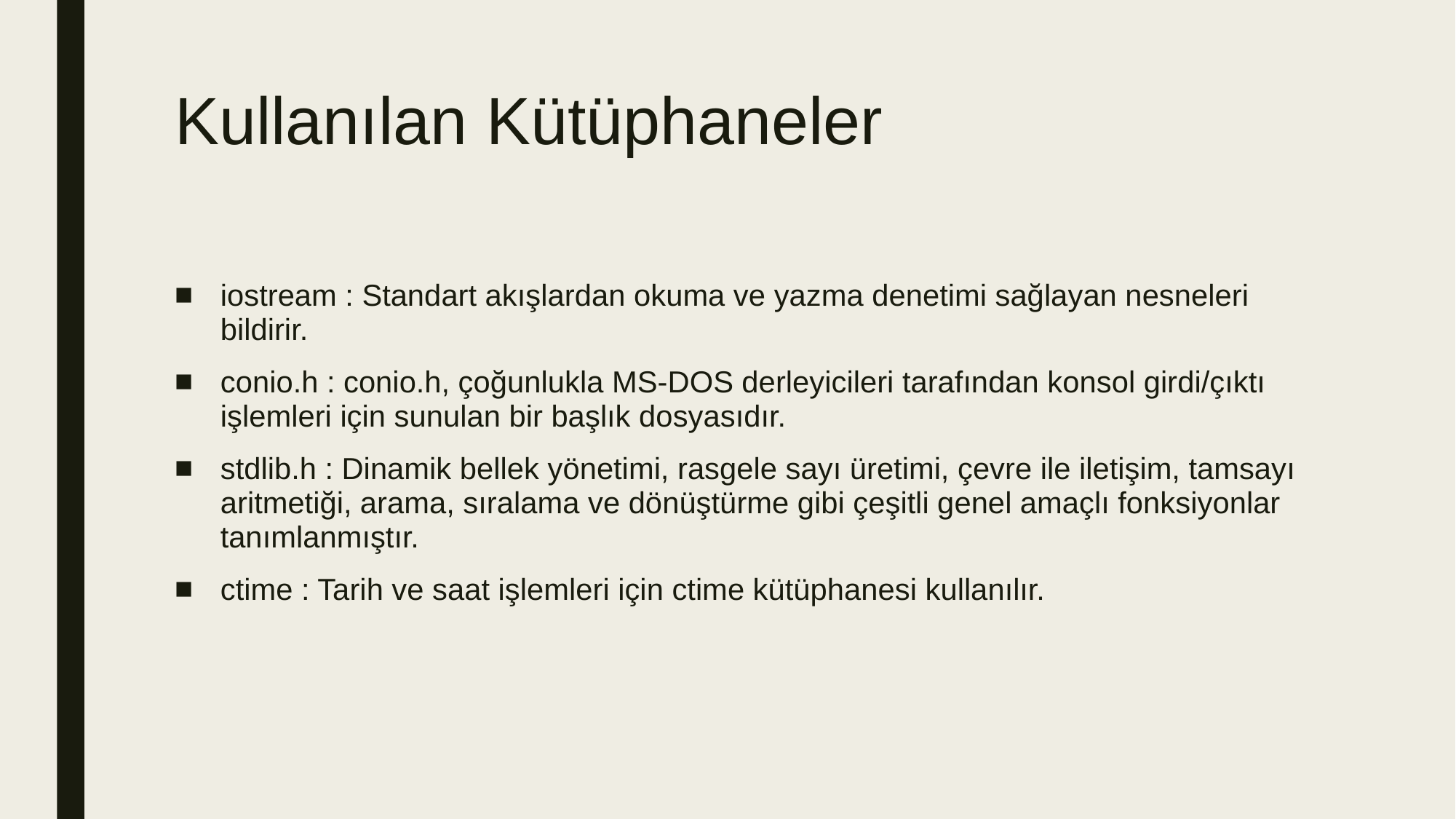

# Kullanılan Kütüphaneler
iostream : Standart akışlardan okuma ve yazma denetimi sağlayan nesneleri bildirir.
conio.h : conio.h, çoğunlukla MS-DOS derleyicileri tarafından konsol girdi/çıktı işlemleri için sunulan bir başlık dosyasıdır.
stdlib.h : Dinamik bellek yönetimi, rasgele sayı üretimi, çevre ile iletişim, tamsayı aritmetiği, arama, sıralama ve dönüştürme gibi çeşitli genel amaçlı fonksiyonlar tanımlanmıştır.
ctime : Tarih ve saat işlemleri için ctime kütüphanesi kullanılır.